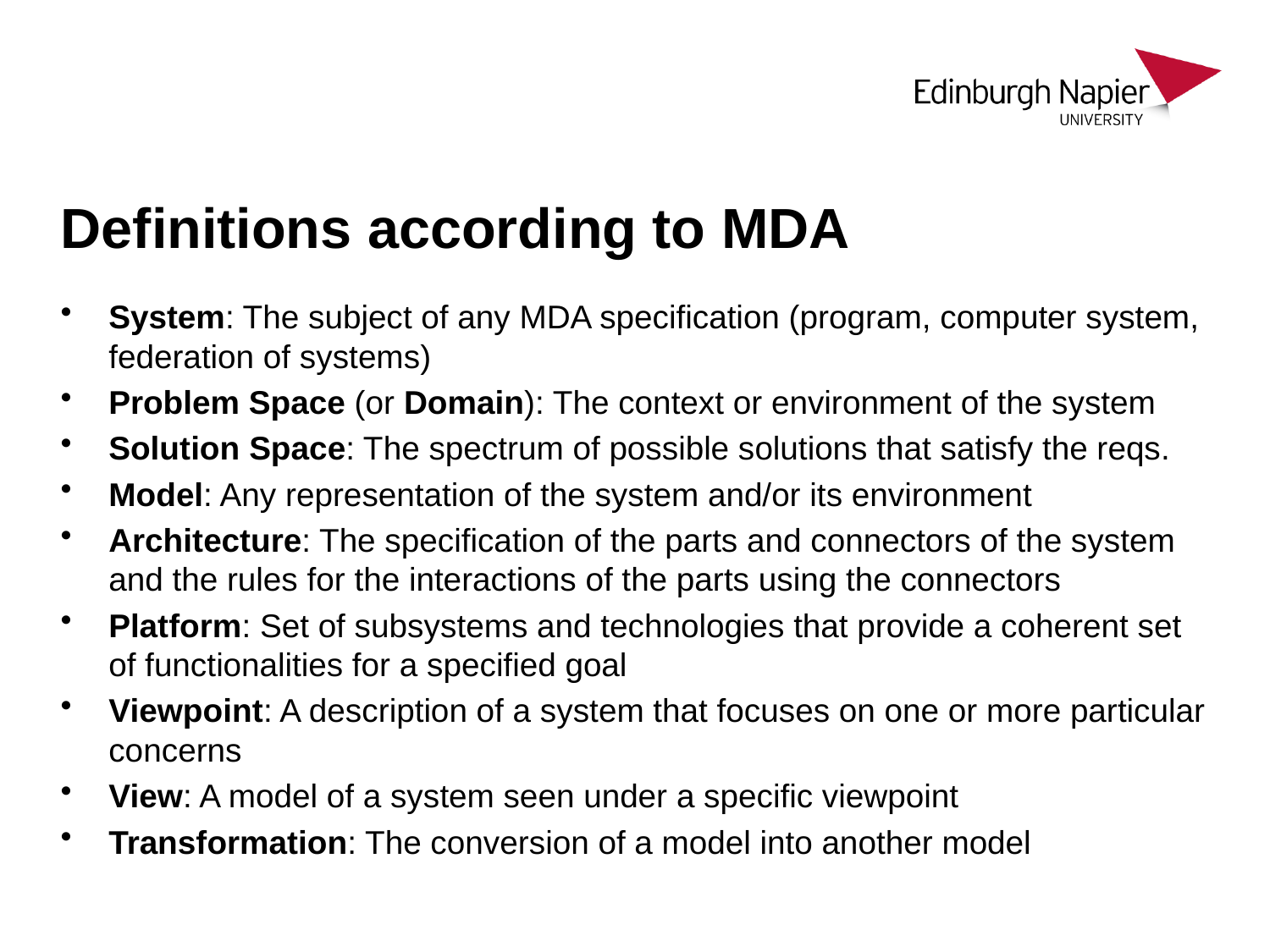

# Definitions according to MDA
System: The subject of any MDA specification (program, computer system, federation of systems)
Problem Space (or Domain): The context or environment of the system
Solution Space: The spectrum of possible solutions that satisfy the reqs.
Model: Any representation of the system and/or its environment
Architecture: The specification of the parts and connectors of the system and the rules for the interactions of the parts using the connectors
Platform: Set of subsystems and technologies that provide a coherent set of functionalities for a specified goal
Viewpoint: A description of a system that focuses on one or more particular concerns
View: A model of a system seen under a specific viewpoint
Transformation: The conversion of a model into another model